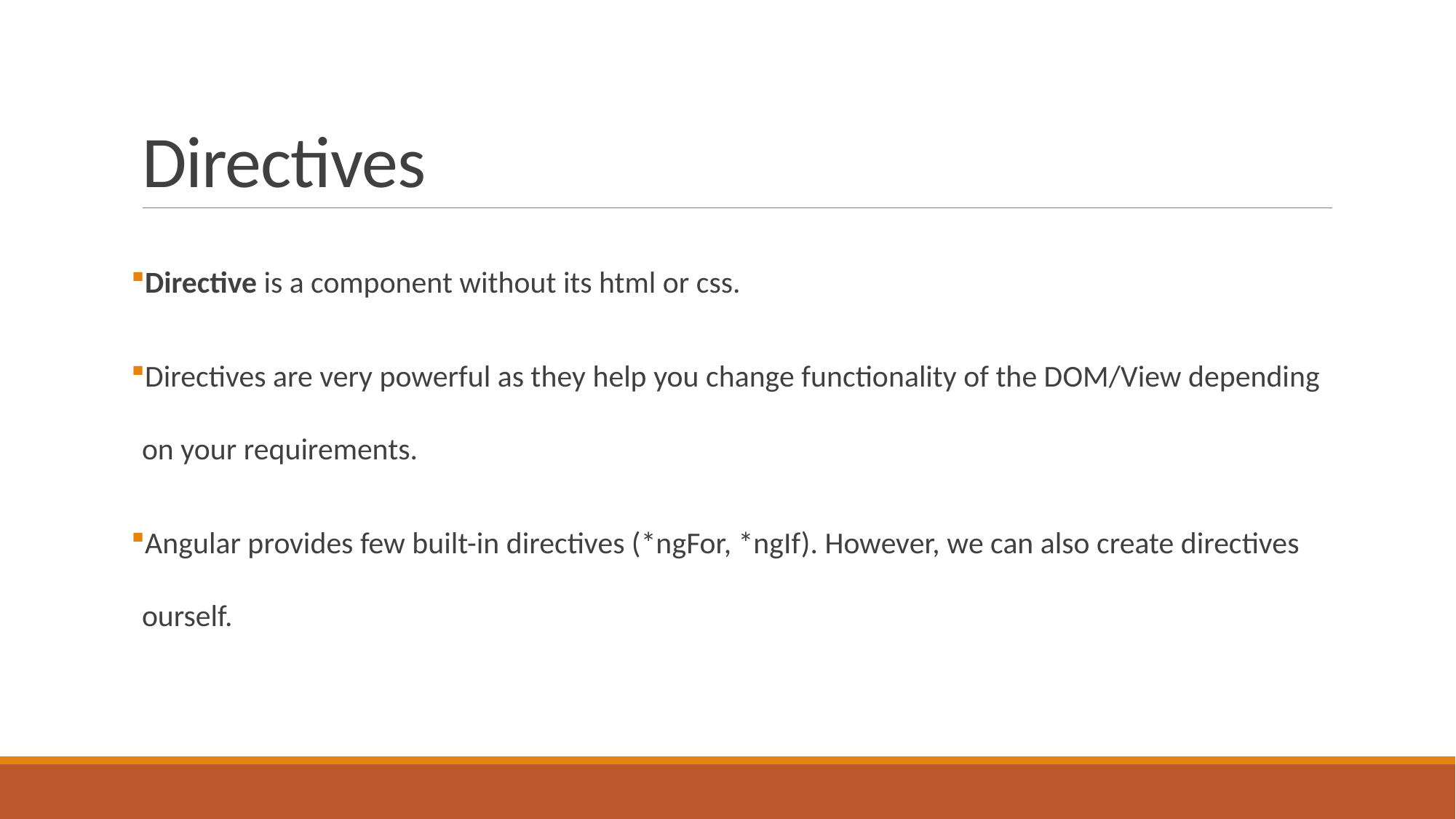

# Directives
Directive is a component without its html or css.
Directives are very powerful as they help you change functionality of the DOM/View depending on your requirements.
Angular provides few built-in directives (*ngFor, *ngIf). However, we can also create directives ourself.